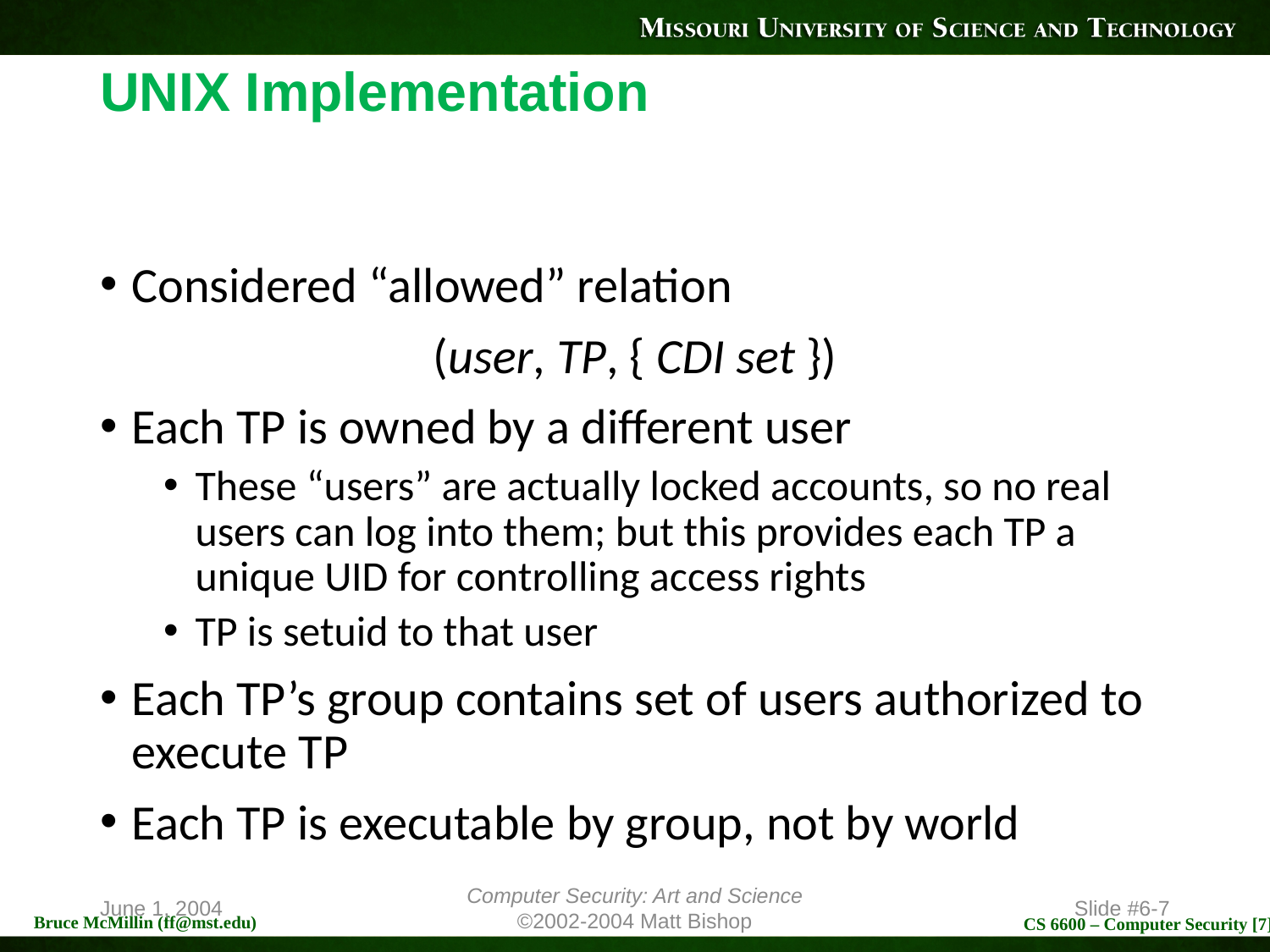

# UNIX Implementation
Considered “allowed” relation
(user, TP, { CDI set })
Each TP is owned by a different user
These “users” are actually locked accounts, so no real users can log into them; but this provides each TP a unique UID for controlling access rights
TP is setuid to that user
Each TP’s group contains set of users authorized to execute TP
Each TP is executable by group, not by world
June 1, 2004
Computer Security: Art and Science
©2002-2004 Matt Bishop
Slide #6-7